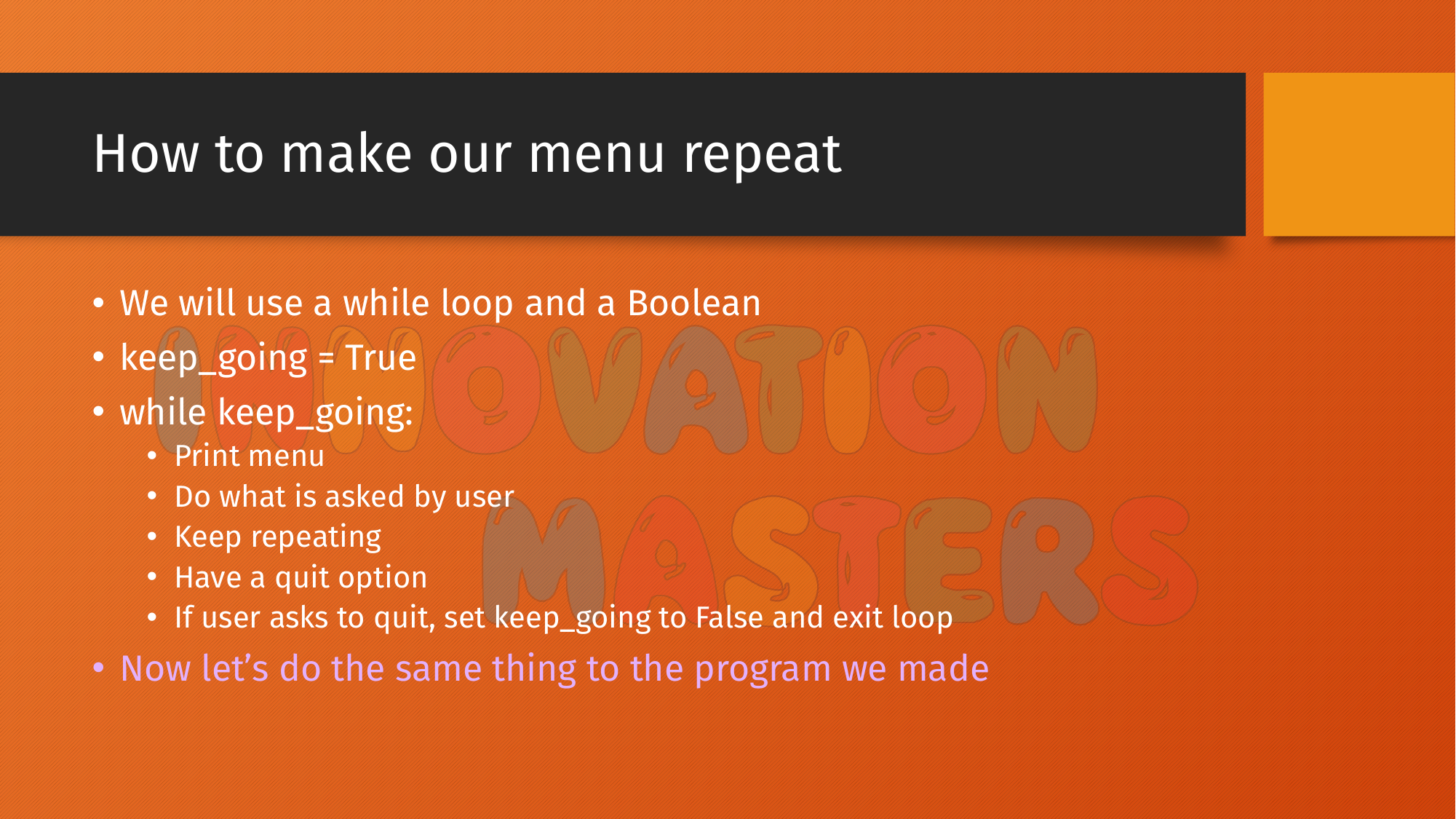

# How to make our menu repeat
We will use a while loop and a Boolean
keep_going = True
while keep_going:
Print menu
Do what is asked by user
Keep repeating
Have a quit option
If user asks to quit, set keep_going to False and exit loop
Now let’s do the same thing to the program we made